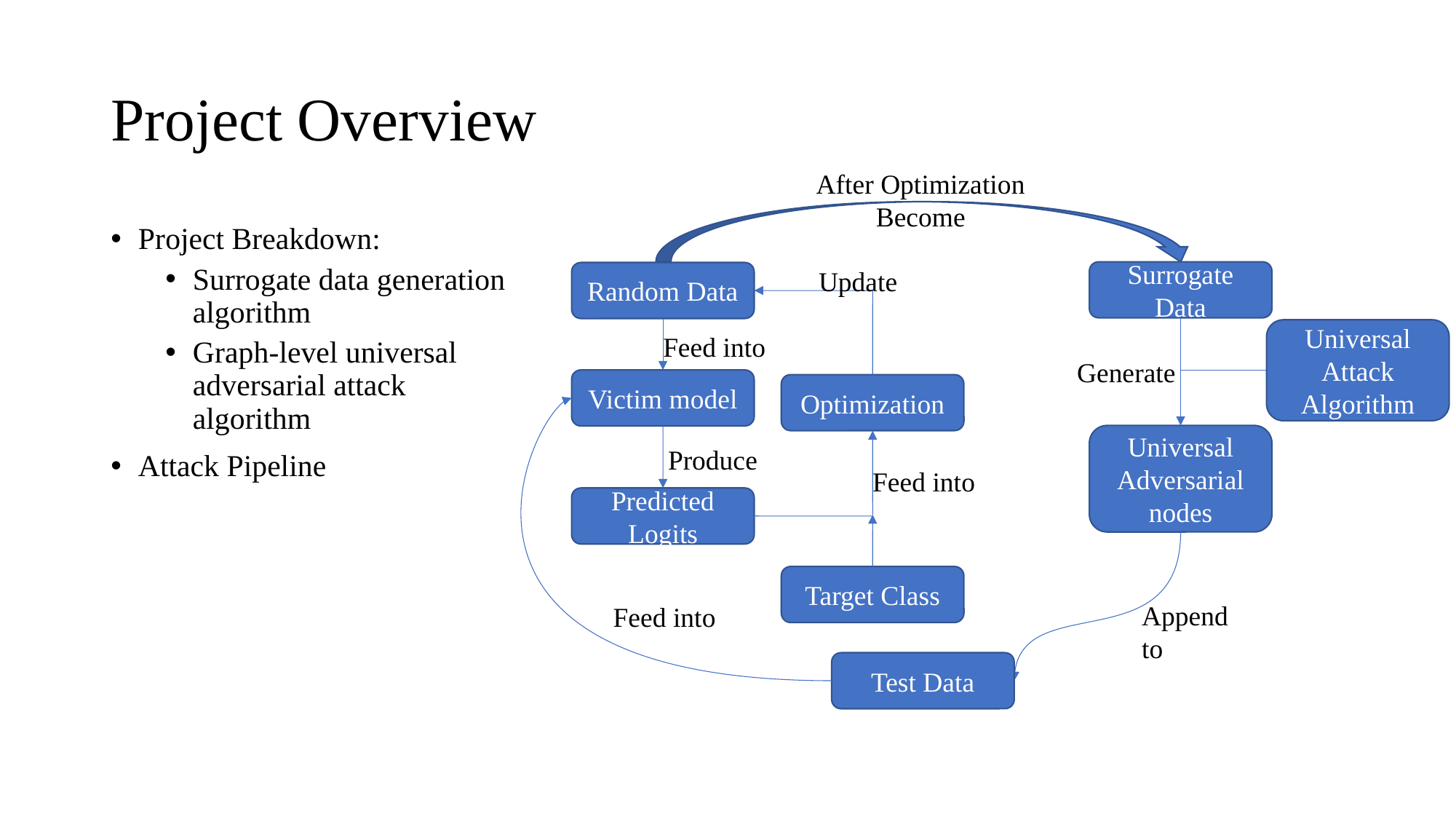

# Project Overview
After Optimization Become

Project Breakdown:
Surrogate data generation algorithm
Graph-level universal adversarial attack algorithm
Attack Pipeline
Update
Surrogate Data
Random Data
Universal Attack Algorithm
Feed into
Generate
Victim model
Optimization
Universal Adversarial
nodes
Produce
Feed into
Predicted Logits
Target Class
Append to
Feed into
Test Data